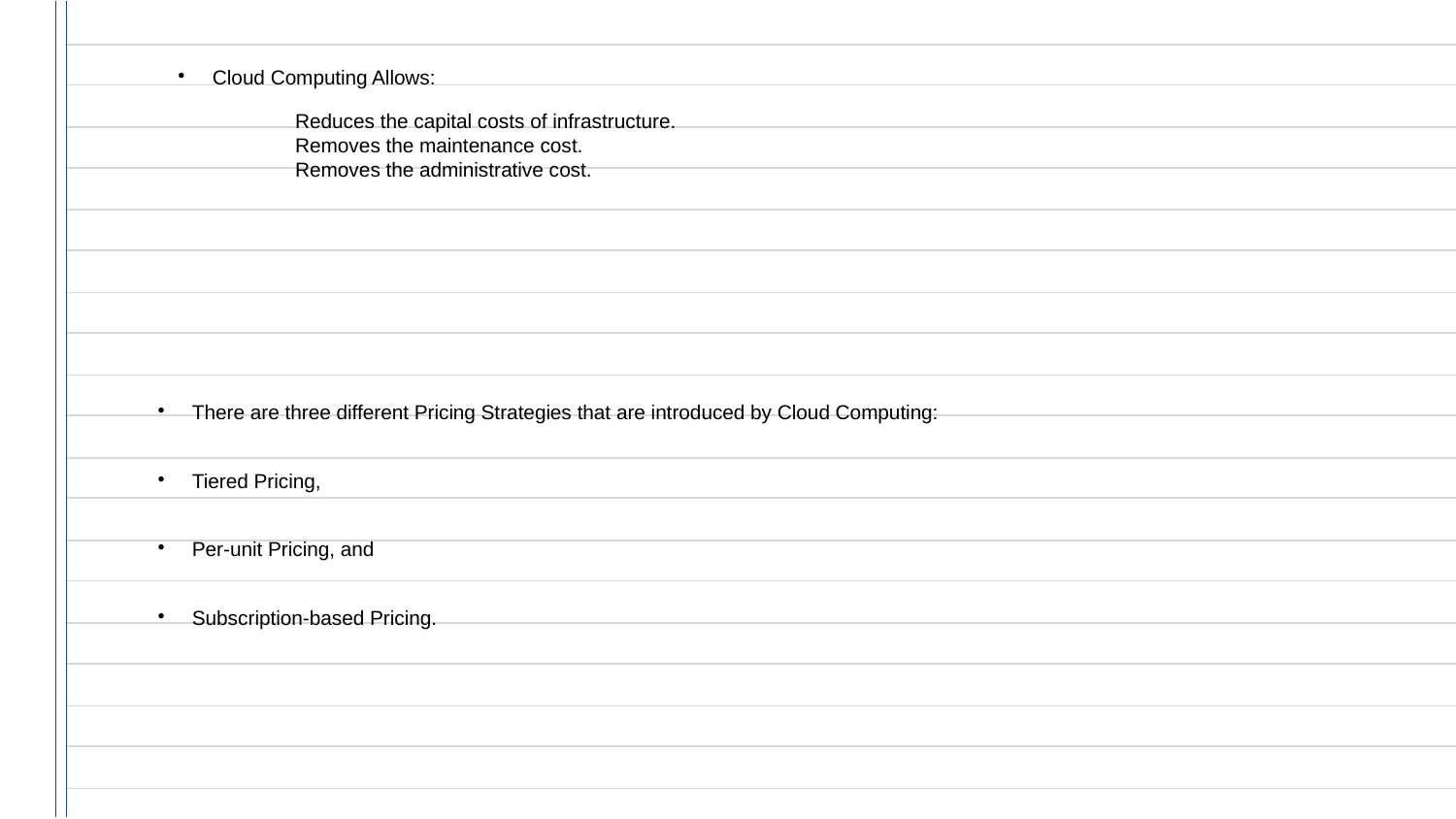

Cloud Computing Allows:
                     Reduces the capital costs of infrastructure.
                     Removes the maintenance cost.
                     Removes the administrative cost.

There are three different Pricing Strategies that are introduced by Cloud Computing:
Tiered Pricing,
Per-unit Pricing, and
Subscription-based Pricing.